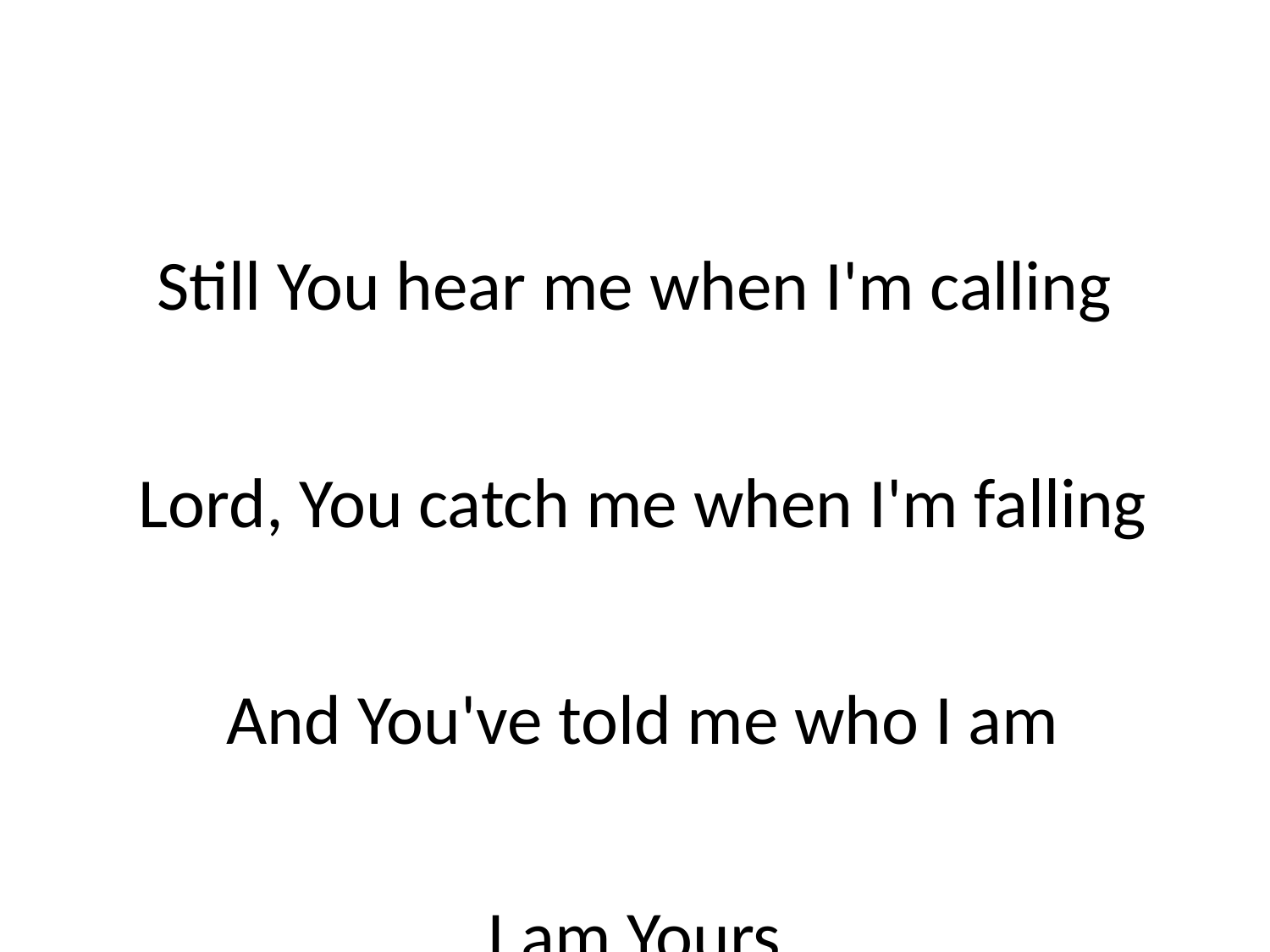

Still You hear me when I'm calling
 Lord, You catch me when I'm falling
 And You've told me who I am
 I am Yours.